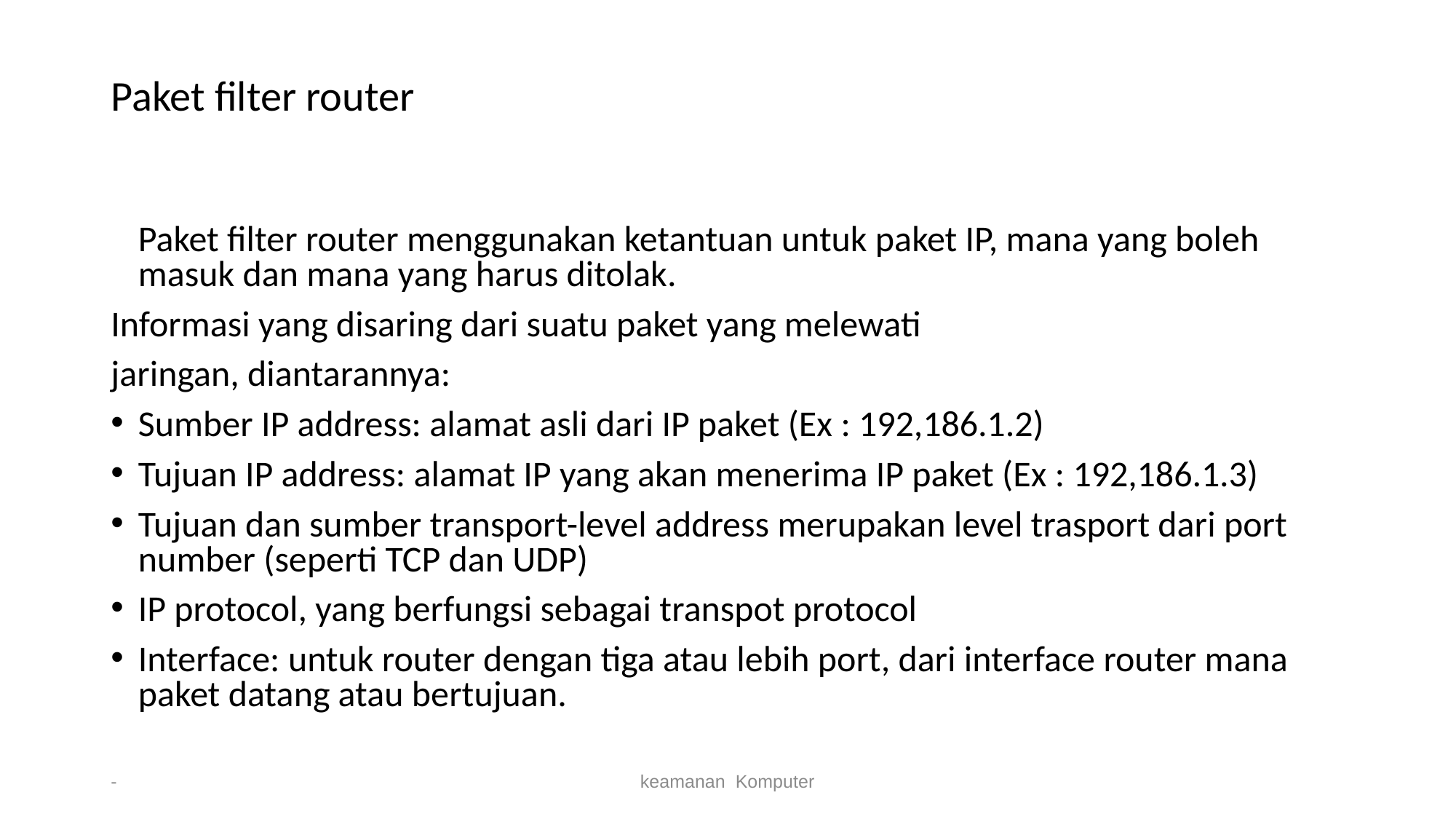

# Paket filter router
	Paket filter router menggunakan ketantuan untuk paket IP, mana yang boleh masuk dan mana yang harus ditolak.
Informasi yang disaring dari suatu paket yang melewati
jaringan, diantarannya:
Sumber IP address: alamat asli dari IP paket (Ex : 192,186.1.2)
Tujuan IP address: alamat IP yang akan menerima IP paket (Ex : 192,186.1.3)
Tujuan dan sumber transport-level address merupakan level trasport dari port number (seperti TCP dan UDP)
IP protocol, yang berfungsi sebagai transpot protocol
Interface: untuk router dengan tiga atau lebih port, dari interface router mana paket datang atau bertujuan.

-
keamanan  Komputer